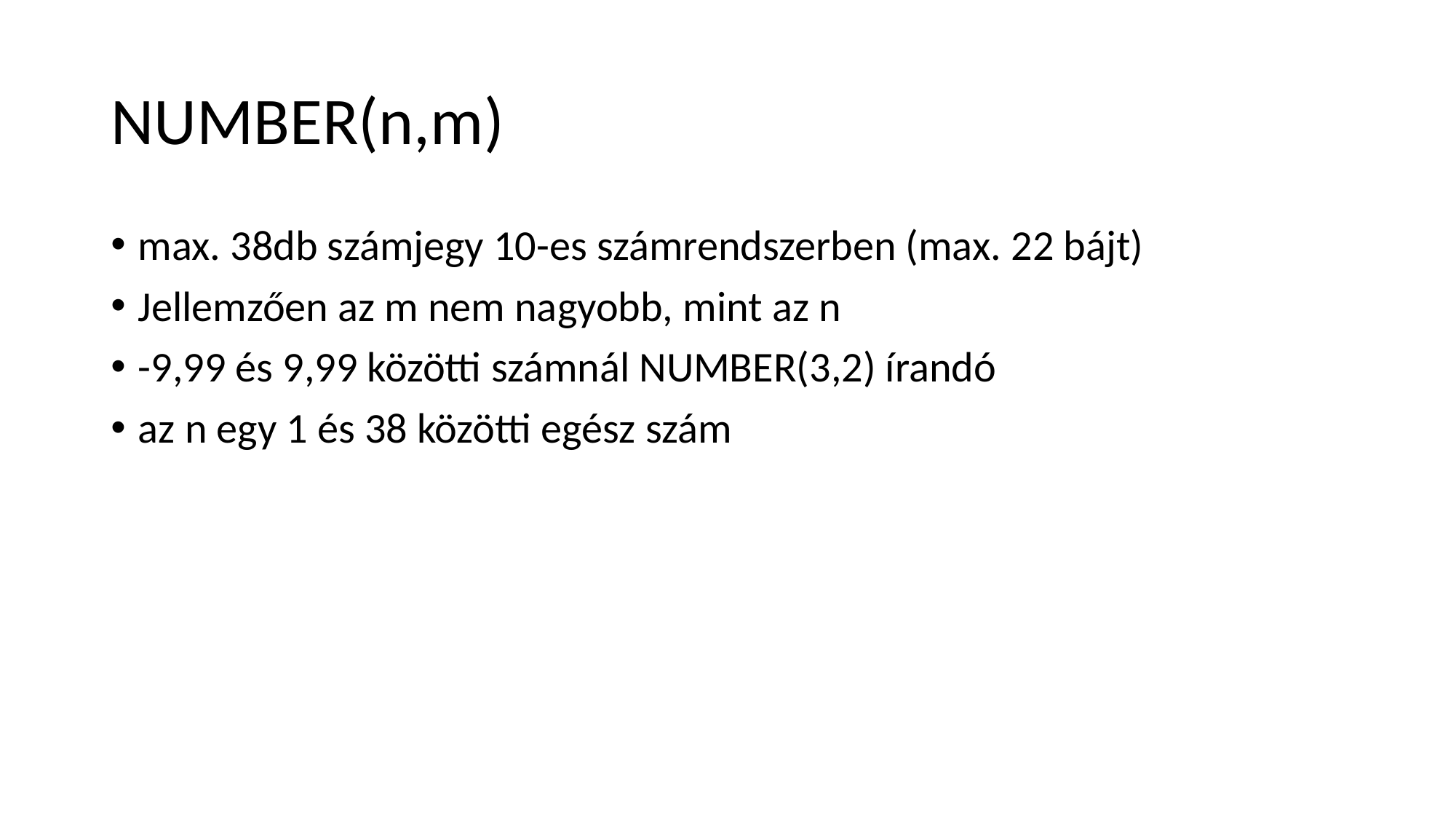

# NUMBER(n,m)
max. 38db számjegy 10-es számrendszerben (max. 22 bájt)
Jellemzően az m nem nagyobb, mint az n
-9,99 és 9,99 közötti számnál NUMBER(3,2) írandó
az n egy 1 és 38 közötti egész szám